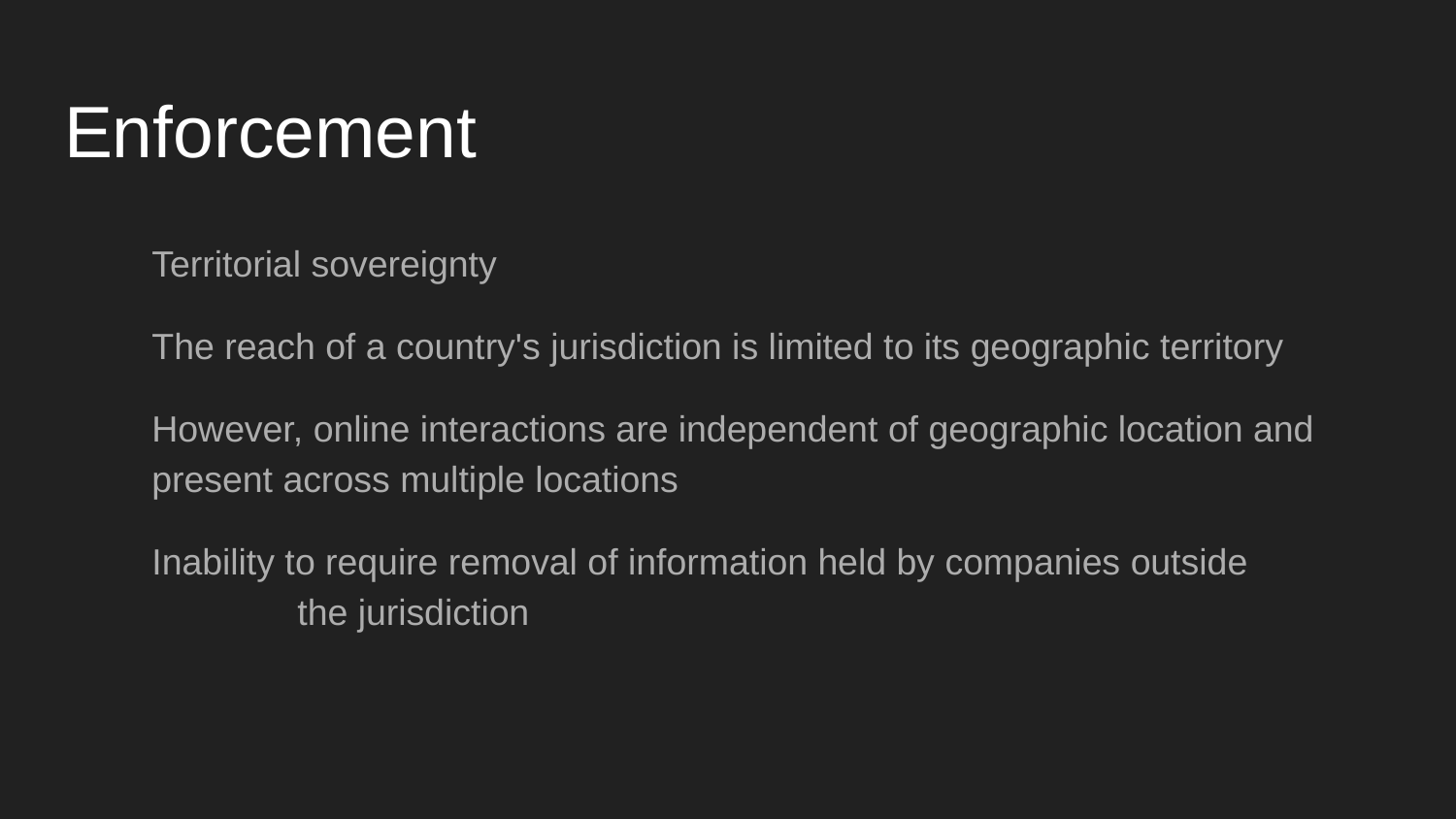

# Enforcement
Territorial sovereignty
The reach of a country's jurisdiction is limited to its geographic territory
However, online interactions are independent of geographic location and present across multiple locations
Inability to require removal of information held by companies outside 		the jurisdiction